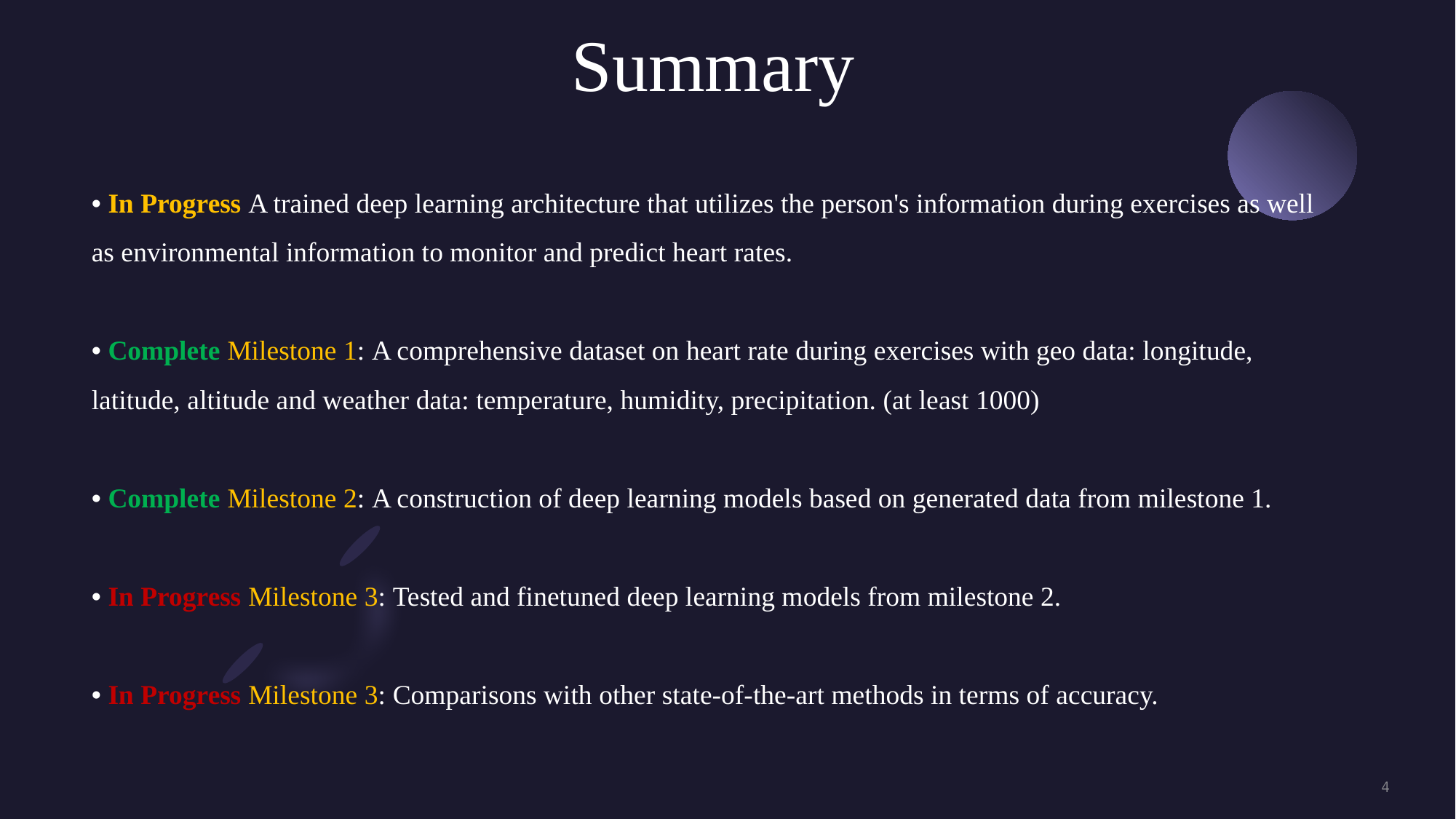

# Summary
• In Progress A trained deep learning architecture that utilizes the person's information during exercises as well as environmental information to monitor and predict heart rates.

• Complete Milestone 1: A comprehensive dataset on heart rate during exercises with geo data: longitude, latitude, altitude and weather data: temperature, humidity, precipitation. (at least 1000)

• Complete Milestone 2: A construction of deep learning models based on generated data from milestone 1.

• In Progress Milestone 3: Tested and finetuned deep learning models from milestone 2.

• In Progress Milestone 3: Comparisons with other state-of-the-art methods in terms of accuracy.

4